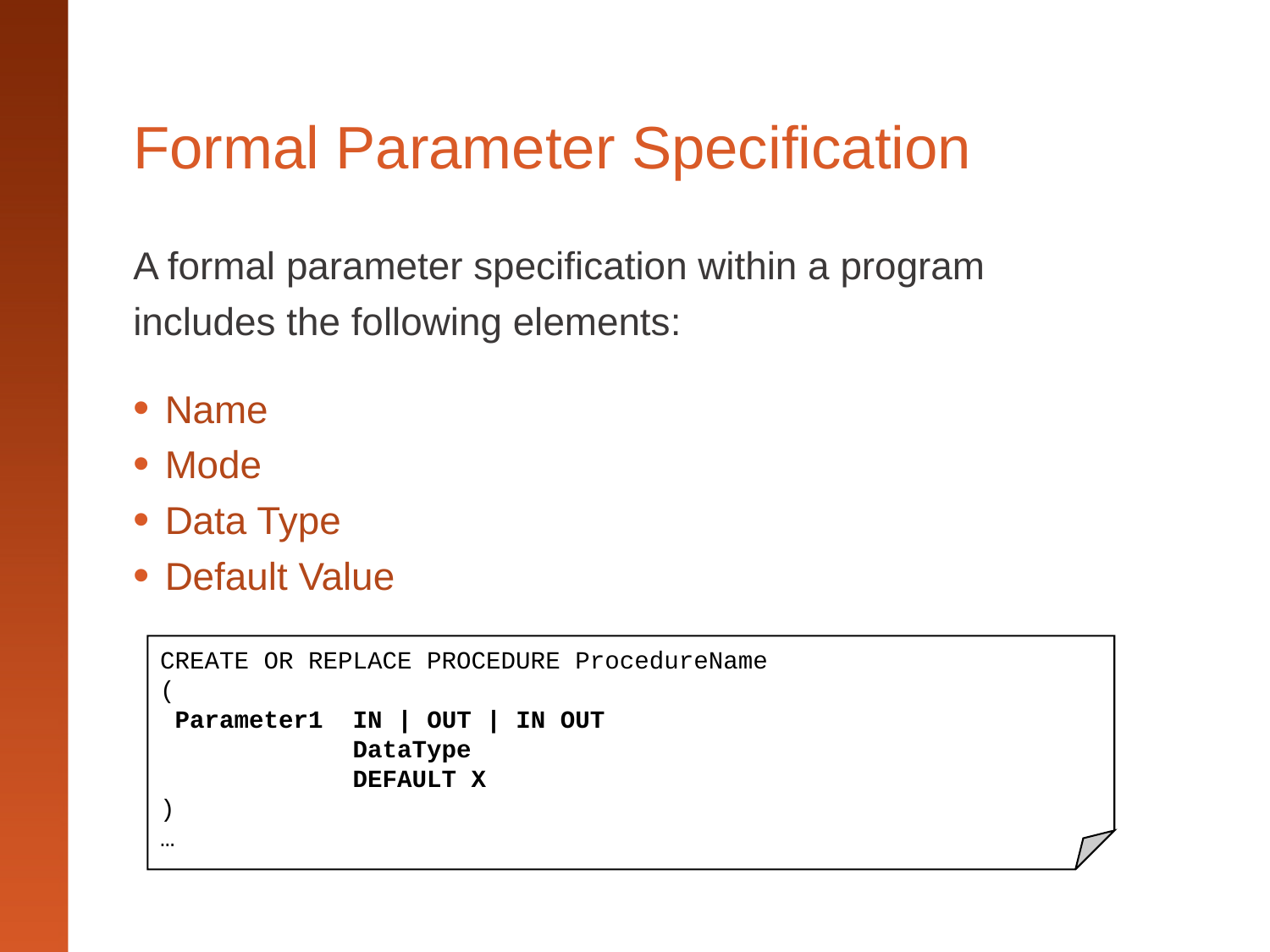

# Formal Parameter Specification
A formal parameter specification within a program includes the following elements:
Name
Mode
Data Type
Default Value

CREATE OR REPLACE PROCEDURE ProcedureName
(
 Parameter1  IN | OUT | IN OUT
             DataType
             DEFAULT X
)
…